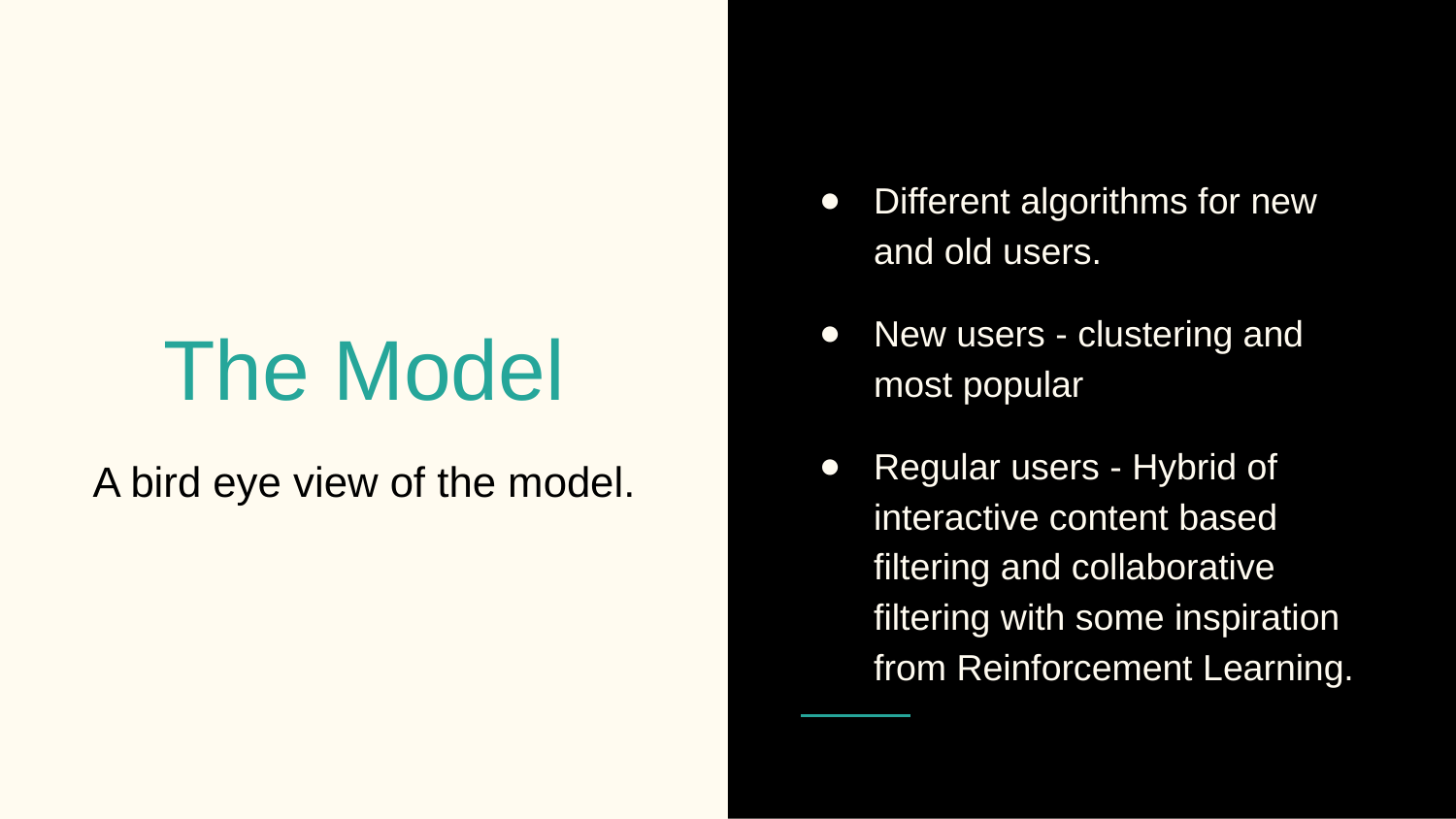

Different algorithms for new and old users.
New users - clustering and most popular
Regular users - Hybrid of interactive content based filtering and collaborative filtering with some inspiration from Reinforcement Learning.
# The Model
A bird eye view of the model.